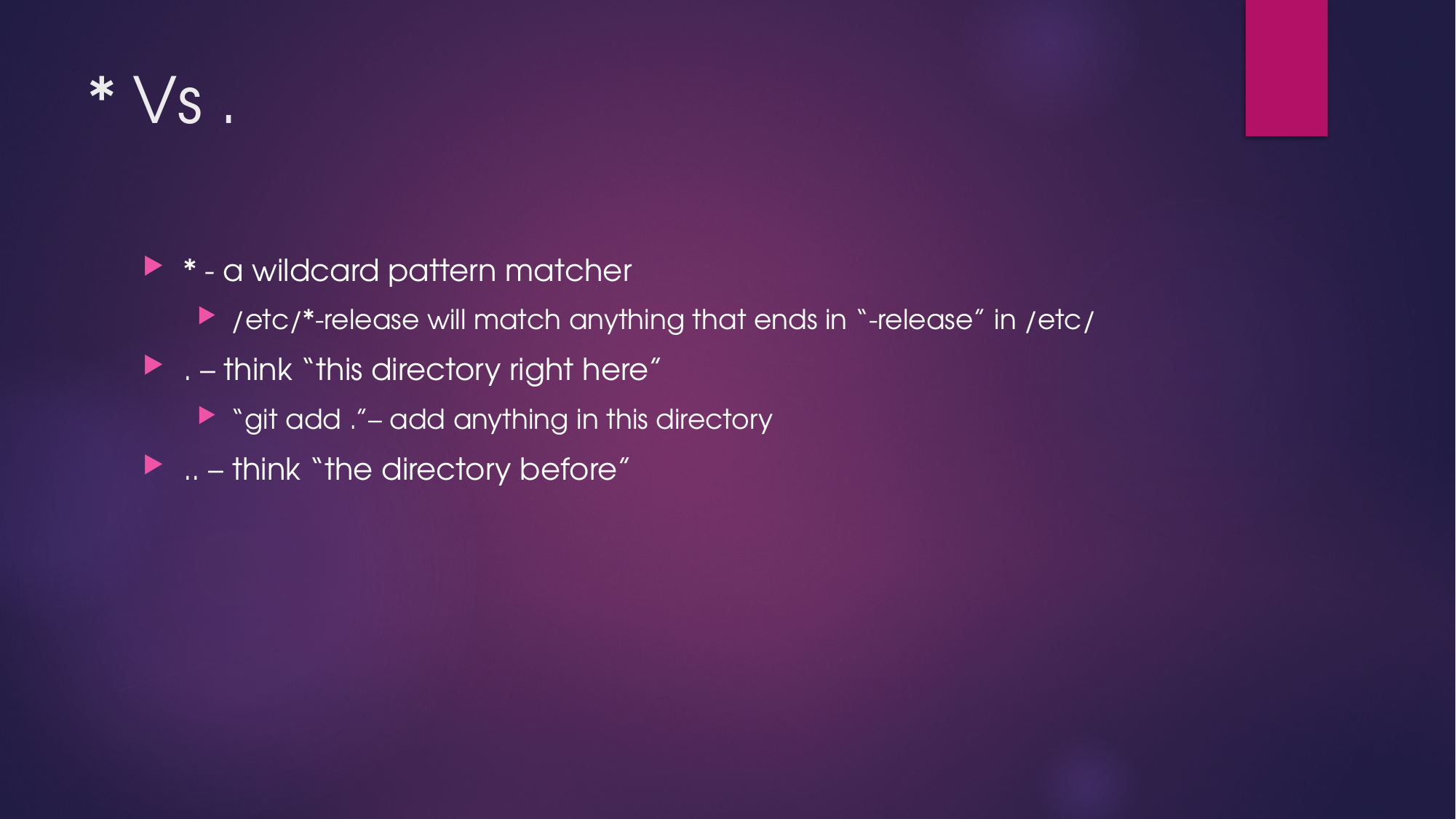

# * Vs .
* - a wildcard pattern matcher
/etc/*-release will match anything that ends in “-release” in /etc/
. – think “this directory right here”
“git add .”– add anything in this directory
.. – think “the directory before”